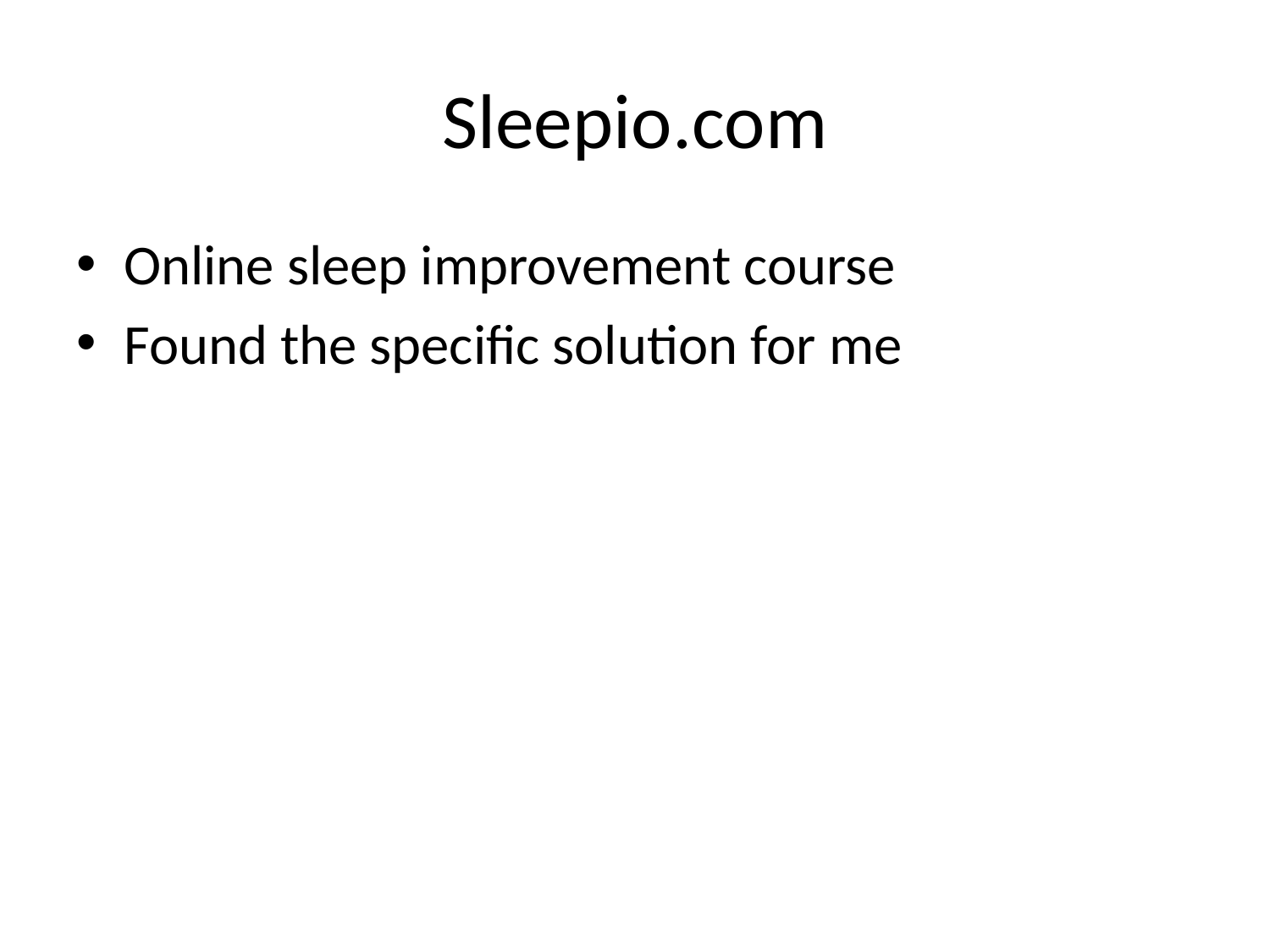

# Sleepio.com
Online sleep improvement course
Found the specific solution for me